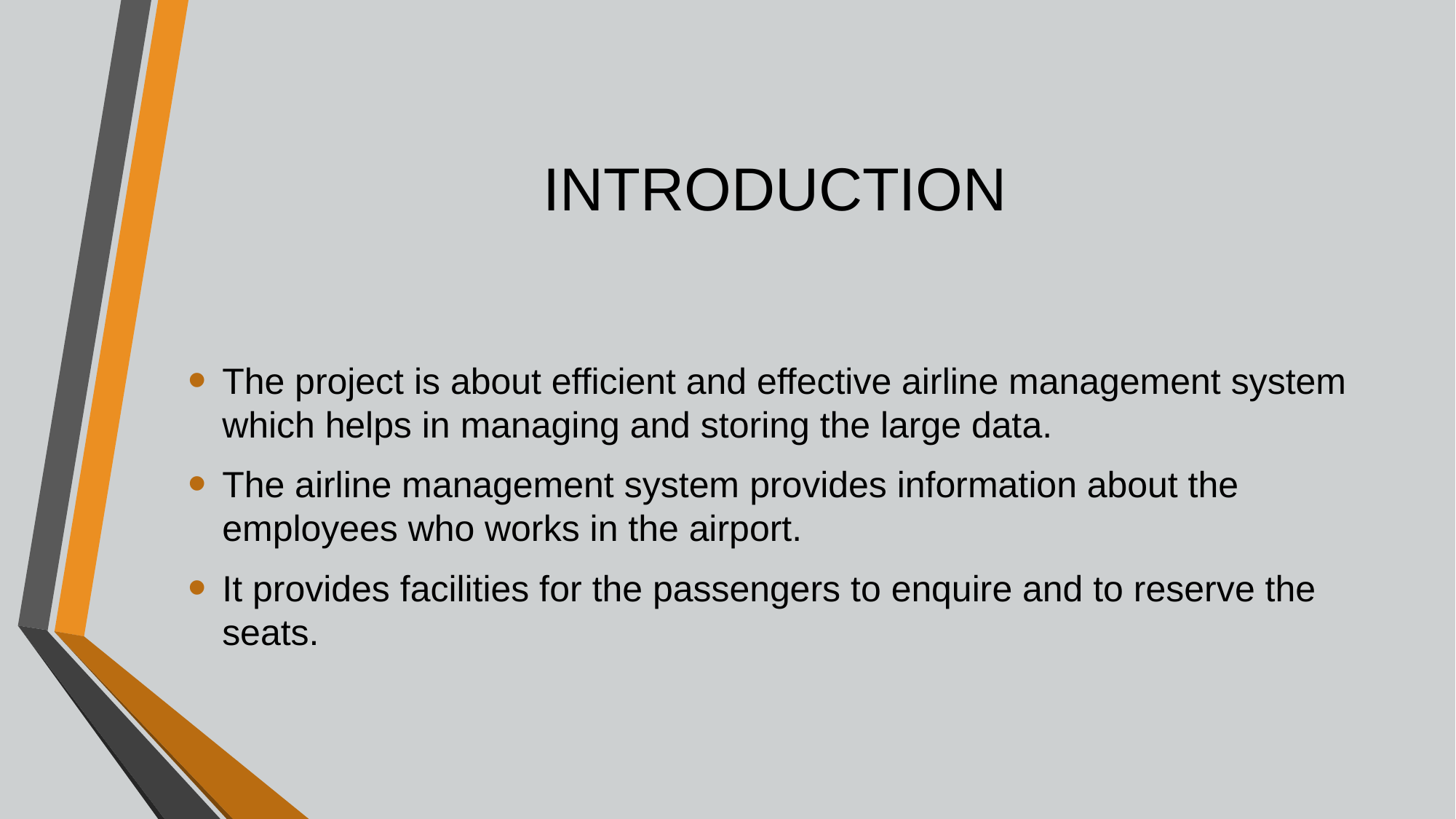

# INTRODUCTION
The project is about efficient and effective airline management system which helps in managing and storing the large data.
The airline management system provides information about the employees who works in the airport.
It provides facilities for the passengers to enquire and to reserve the seats.